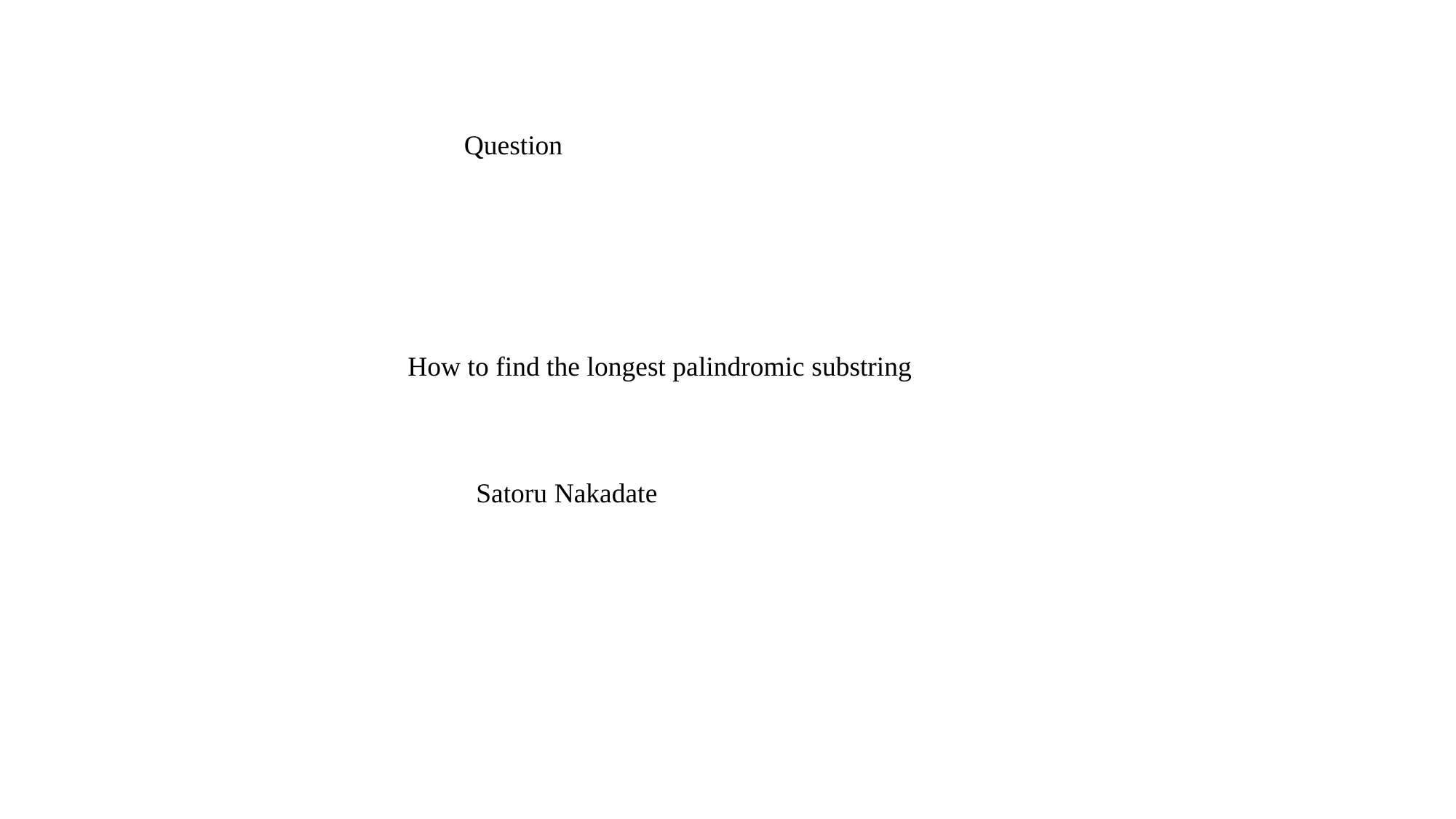

Question
How to find the longest palindromic substring
Satoru Nakadate